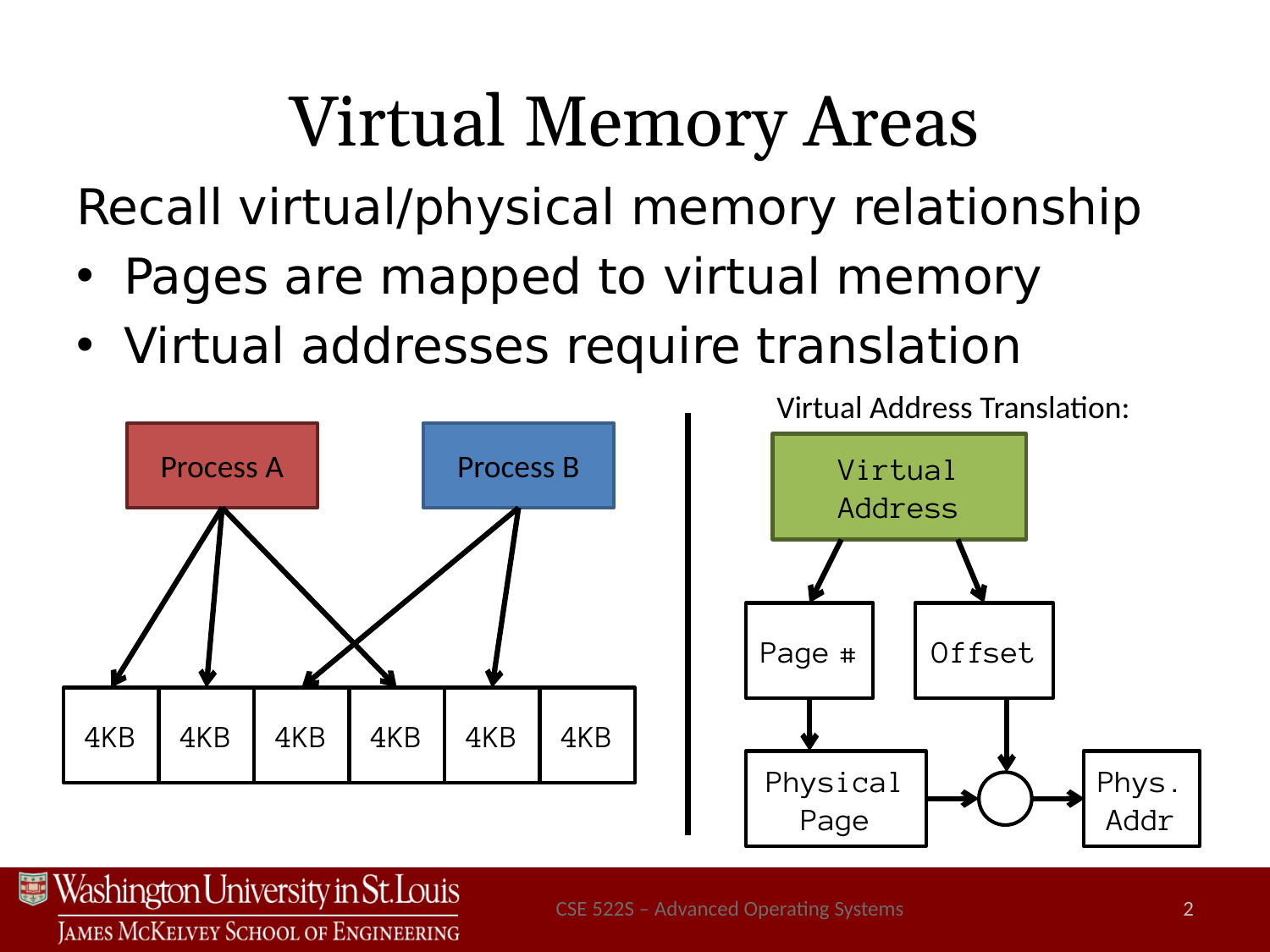

# Virtual Memory Areas
Recall virtual/physical memory relationship
Pages are mapped to virtual memory
Virtual addresses require translation
Virtual Address Translation:
Process A
Process B
Virtual Address
Page #
Offset
4KB
4KB
4KB
4KB
4KB
4KB
Physical Page
Phys.
Addr

CSE 522S – Advanced Operating Systems
2